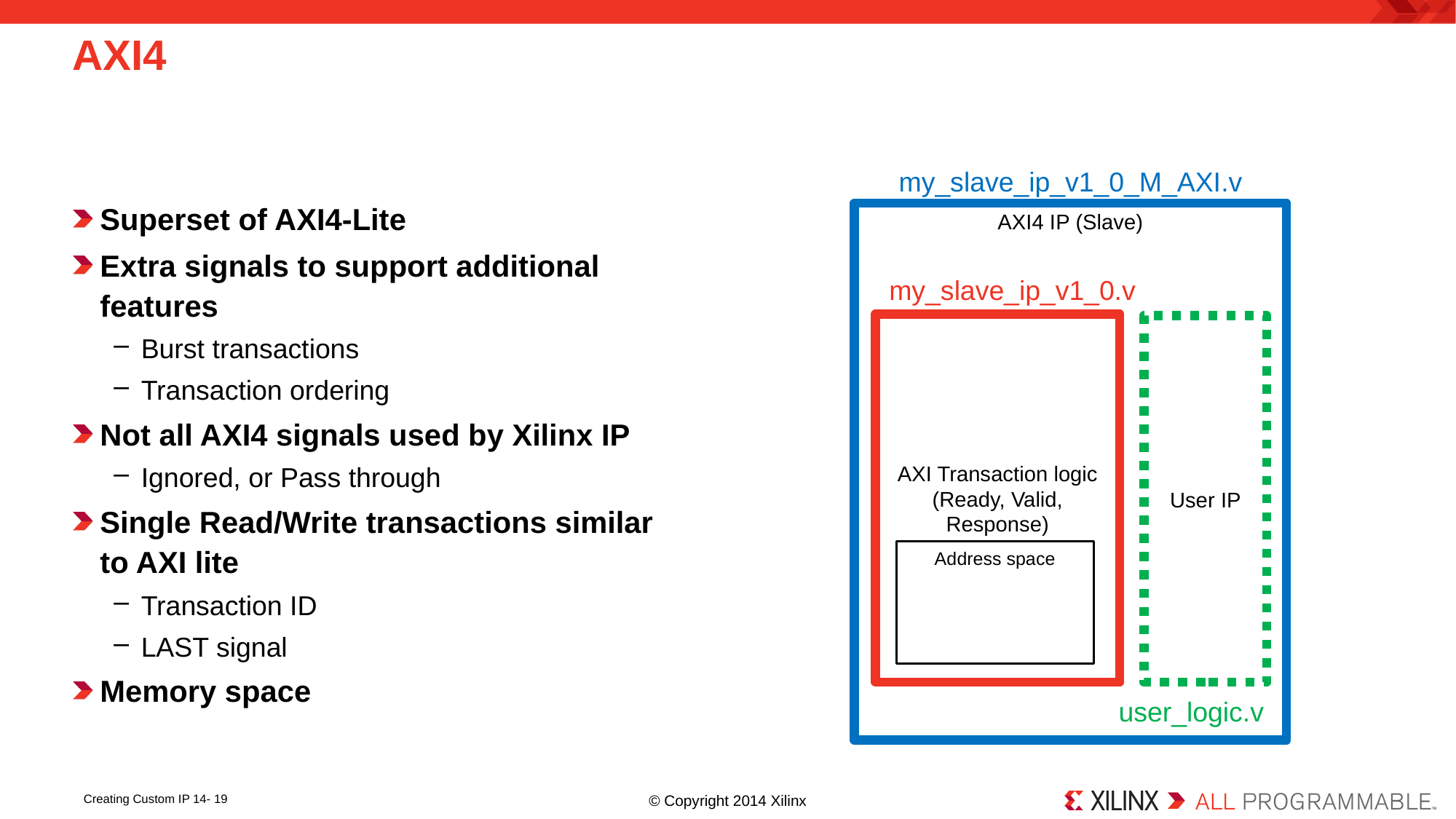

# AXI4
my_slave_ip_v1_0_M_AXI.v
Superset of AXI4-Lite
Extra signals to support additional features
Burst transactions
Transaction ordering
Not all AXI4 signals used by Xilinx IP
Ignored, or Pass through
Single Read/Write transactions similar to AXI lite
Transaction ID
LAST signal
Memory space
AXI4 IP (Slave)
my_slave_ip_v1_0.v
AXI Transaction logic
(Ready, Valid, Response)
User IP
Address space
user_logic.v
Creating Custom IP 14- 19
© Copyright 2014 Xilinx